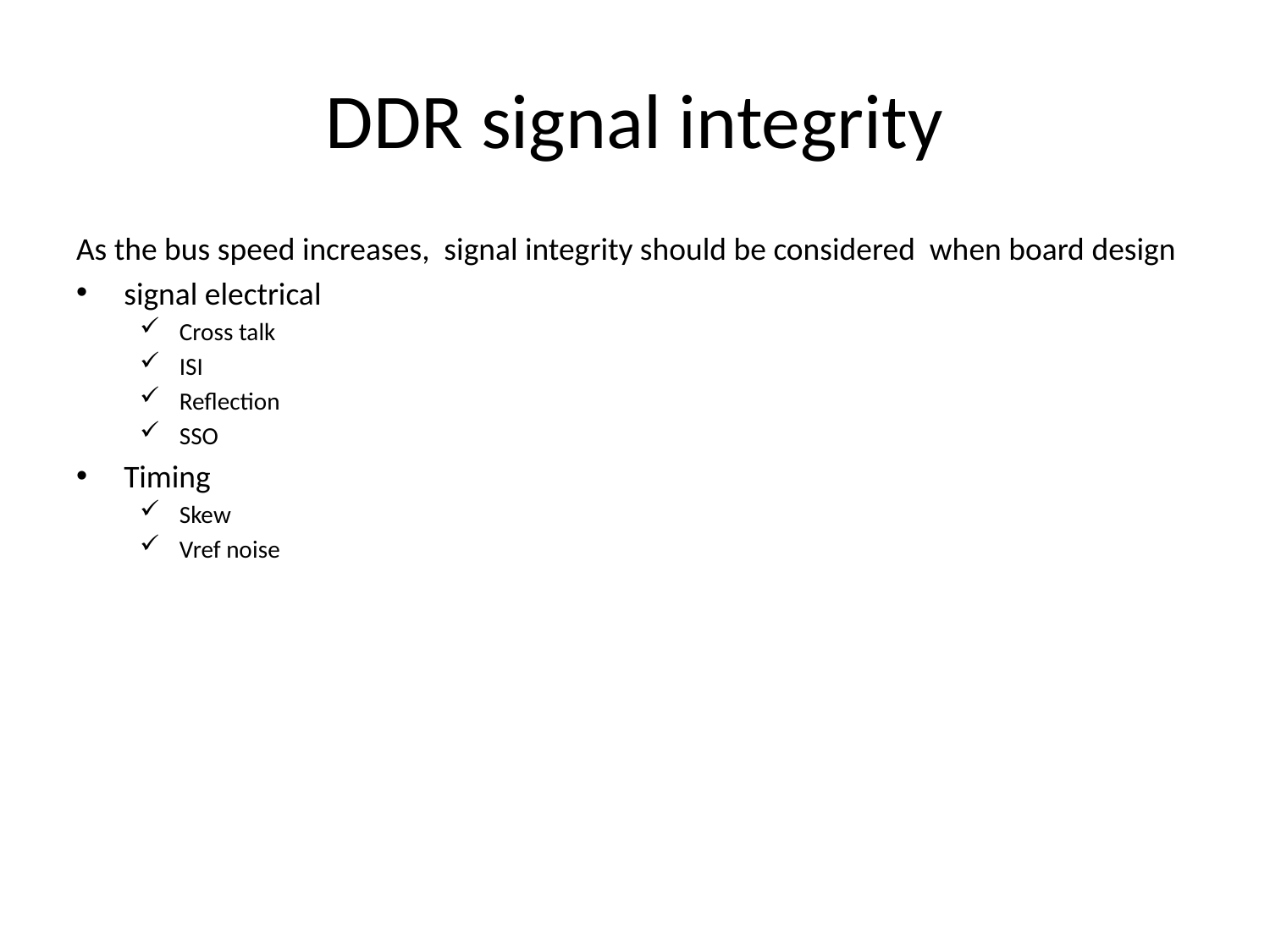

# DDR signal integrity
As the bus speed increases,  signal integrity should be considered  when board design
signal electrical
Cross talk
ISI
Reflection
SSO
Timing
Skew
Vref noise